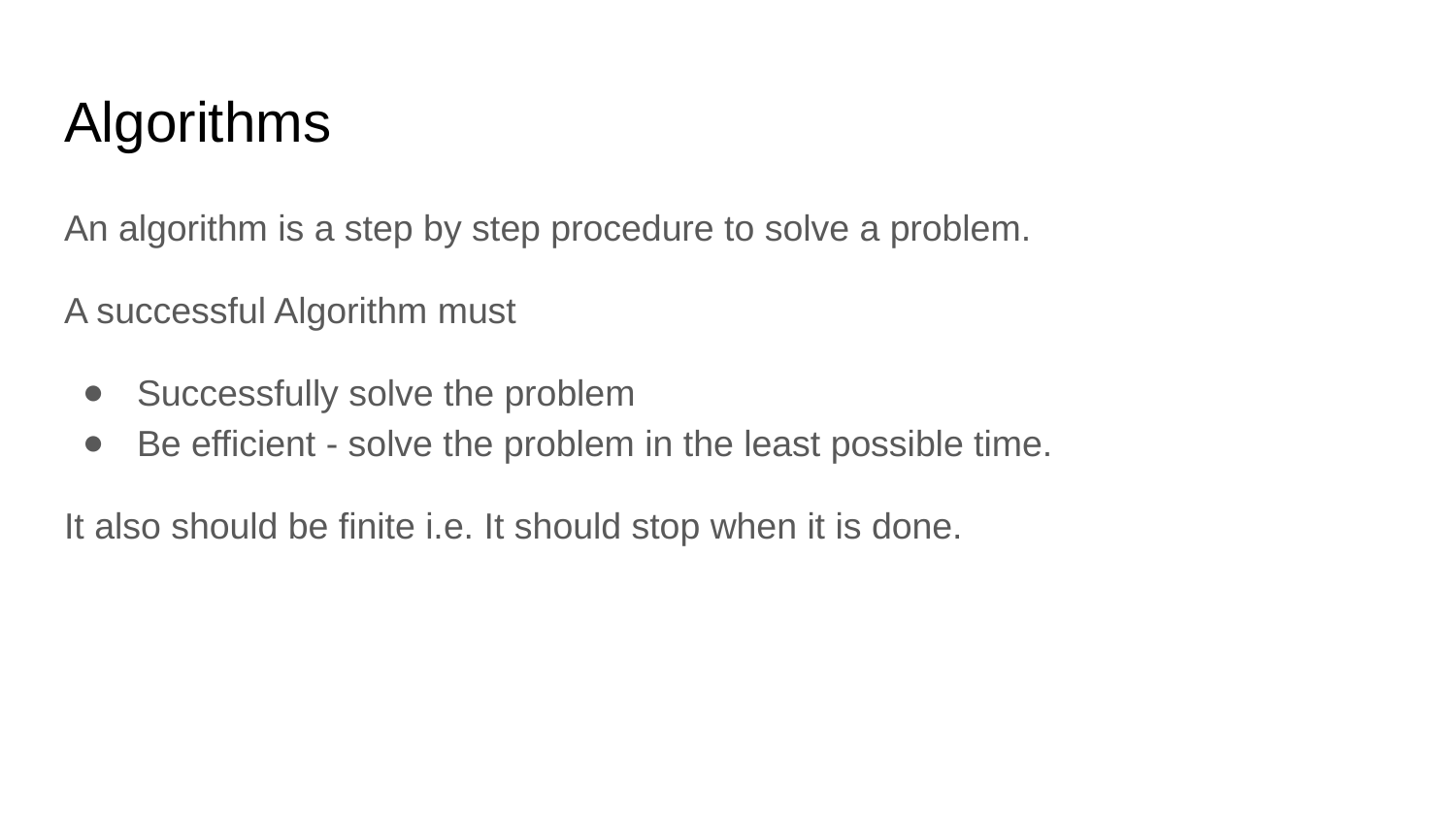

# Algorithms
An algorithm is a step by step procedure to solve a problem.
A successful Algorithm must
Successfully solve the problem
Be efficient - solve the problem in the least possible time.
It also should be finite i.e. It should stop when it is done.